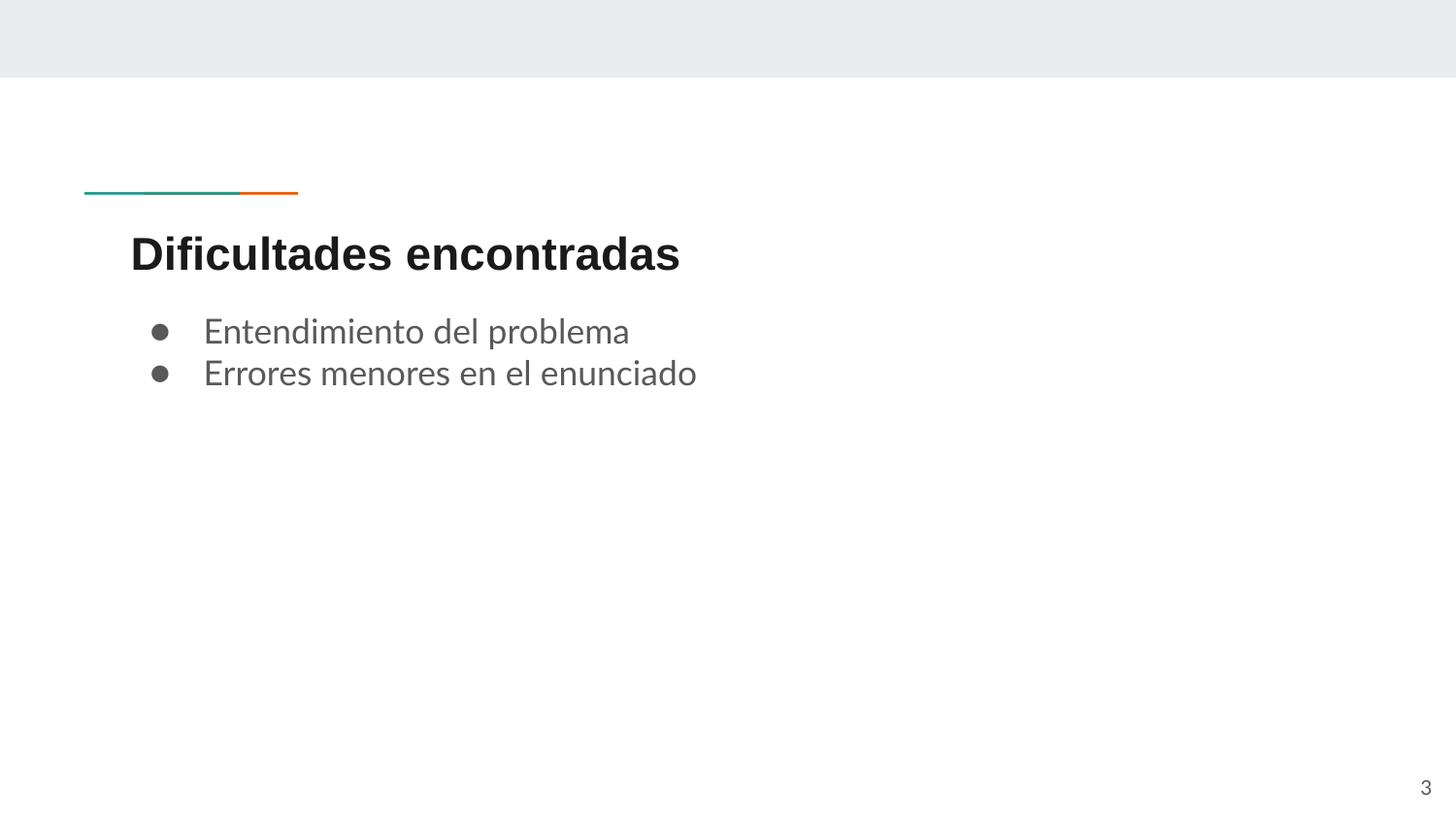

# Dificultades encontradas
Entendimiento del problema
Errores menores en el enunciado
3